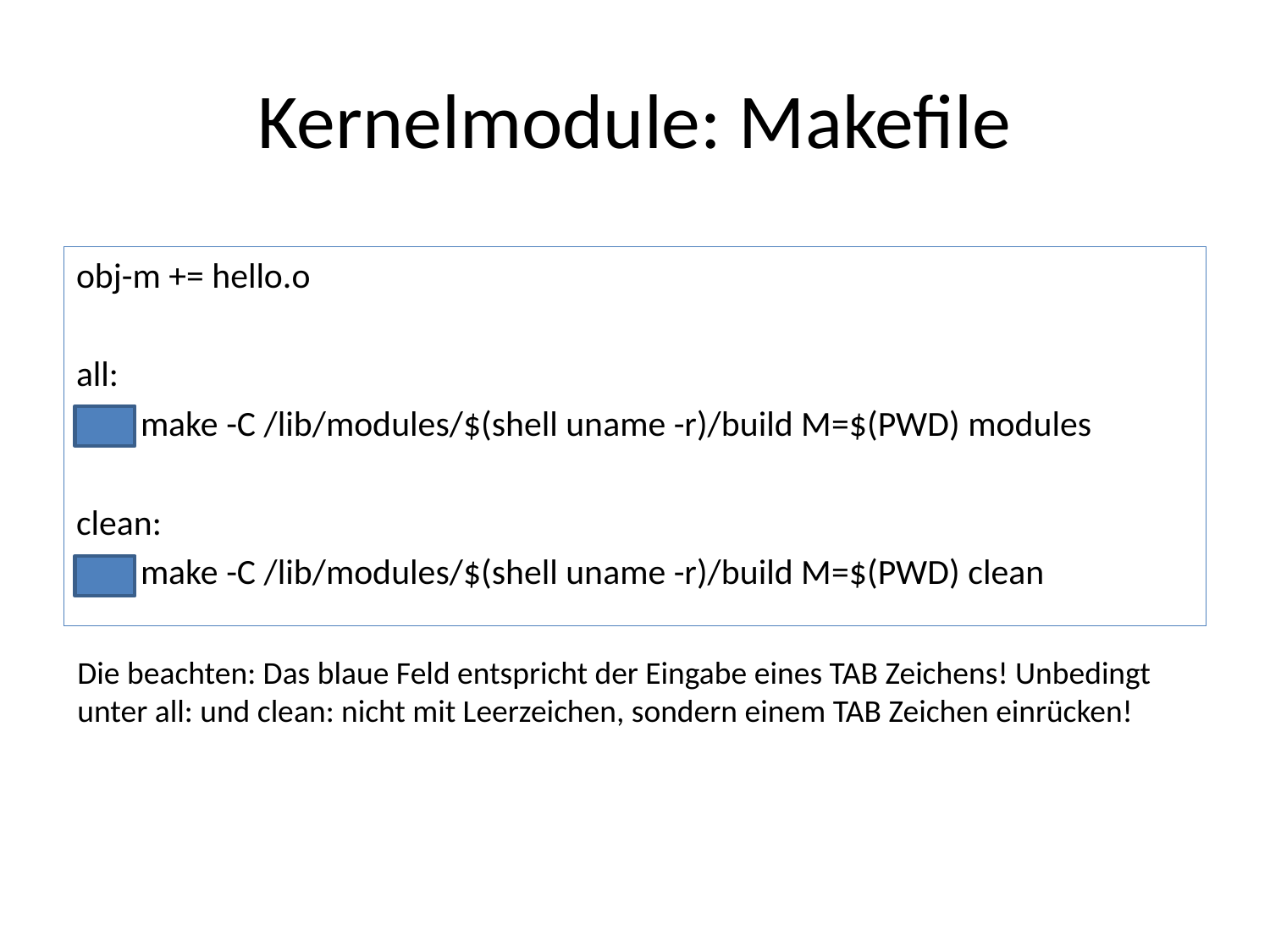

# Kernelmodule: Makefile
obj-m += hello.o

all:
        make -C /lib/modules/$(shell uname -r)/build M=$(PWD) modules

clean:
        make -C /lib/modules/$(shell uname -r)/build M=$(PWD) clean

Die beachten: Das blaue Feld entspricht der Eingabe eines TAB Zeichens! Unbedingt unter all: und clean: nicht mit Leerzeichen, sondern einem TAB Zeichen einrücken!